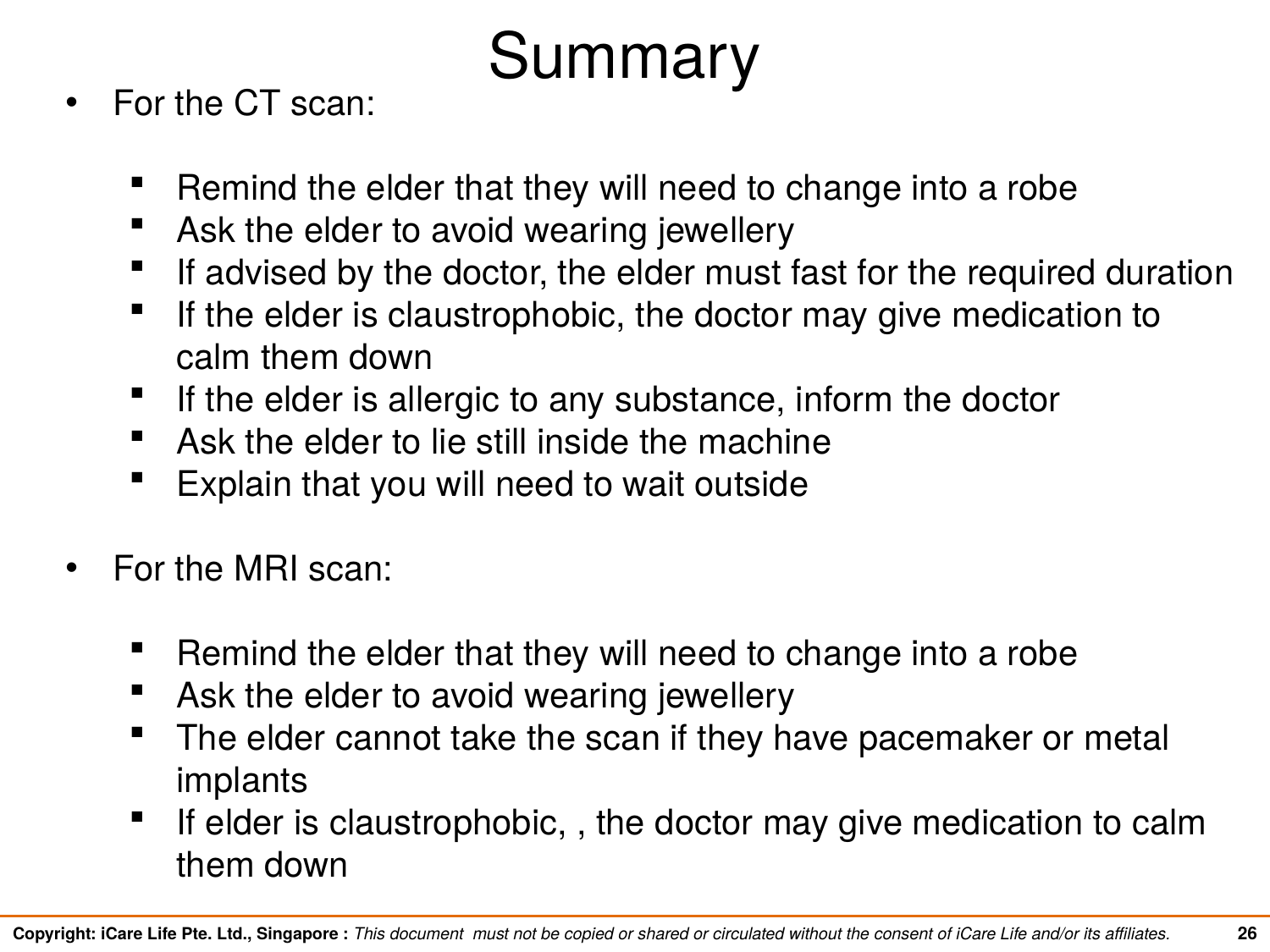

# Summary
For the CT scan:

Remind the elder that they will need to change into a robe
Ask the elder to avoid wearing jewellery
If advised by the doctor, the elder must fast for the required duration
If the elder is claustrophobic, the doctor may give medication to calm them down
If the elder is allergic to any substance, inform the doctor
Ask the elder to lie still inside the machine
Explain that you will need to wait outside

For the MRI scan:

Remind the elder that they will need to change into a robe
Ask the elder to avoid wearing jewellery
The elder cannot take the scan if they have pacemaker or metal implants
If elder is claustrophobic, , the doctor may give medication to calm them down
26